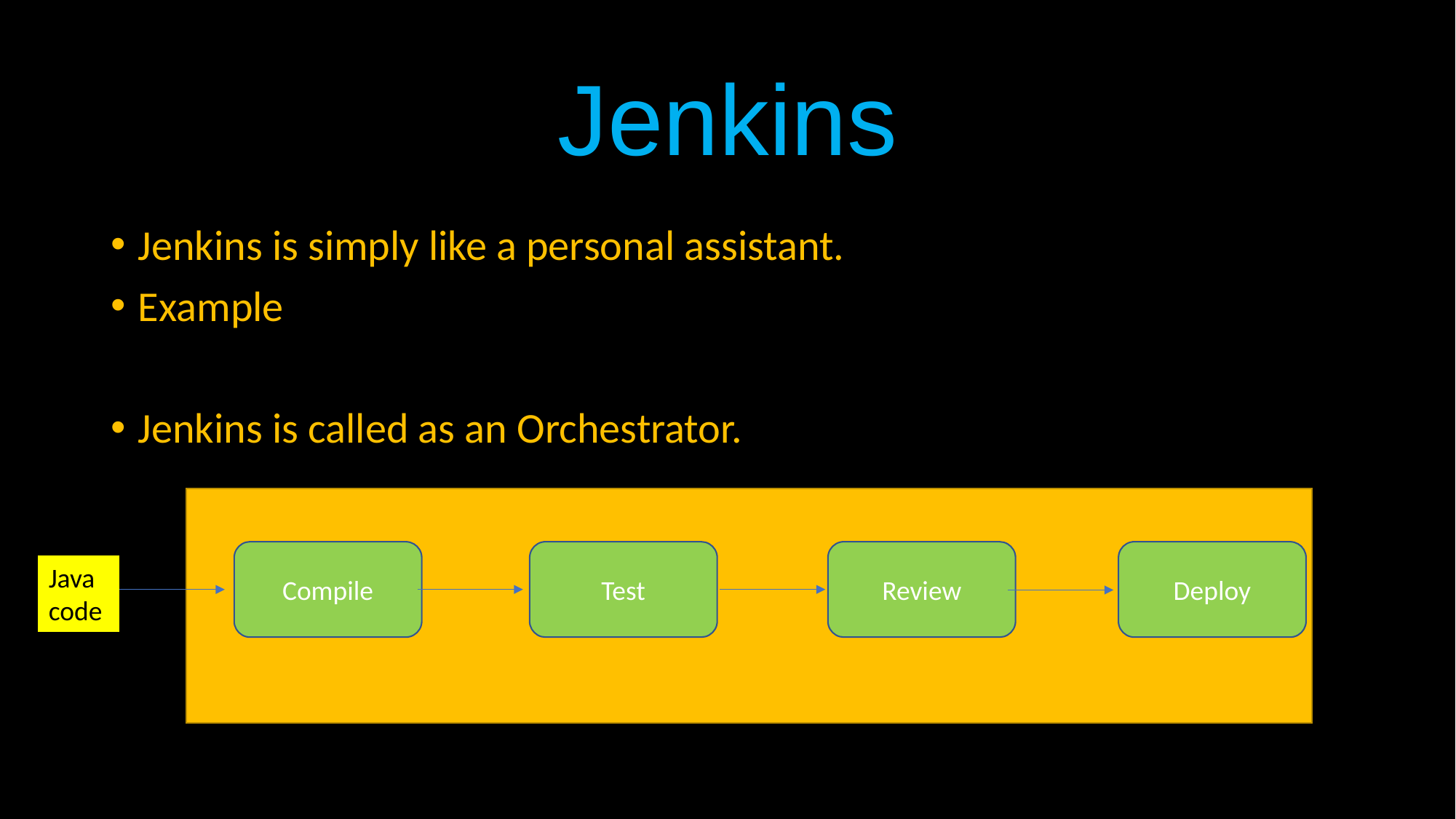

# Jenkins
Jenkins is simply like a personal assistant.
Example

Jenkins is called as an Orchestrator.

Compile
Test
Review
Deploy
Java code